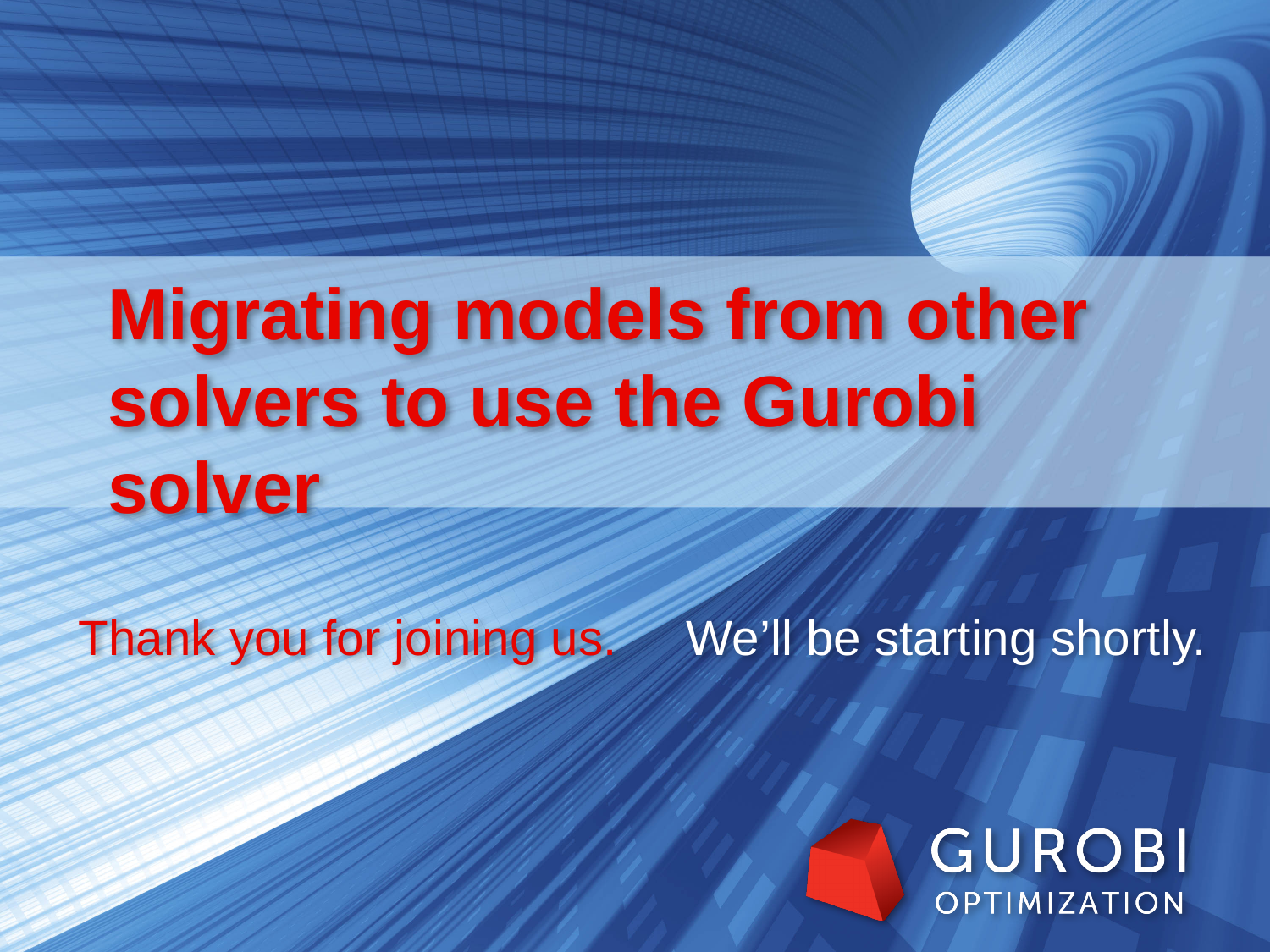

# Migrating models from other solvers to use the Gurobi solver
Thank you for joining us.     We’ll be starting shortly.